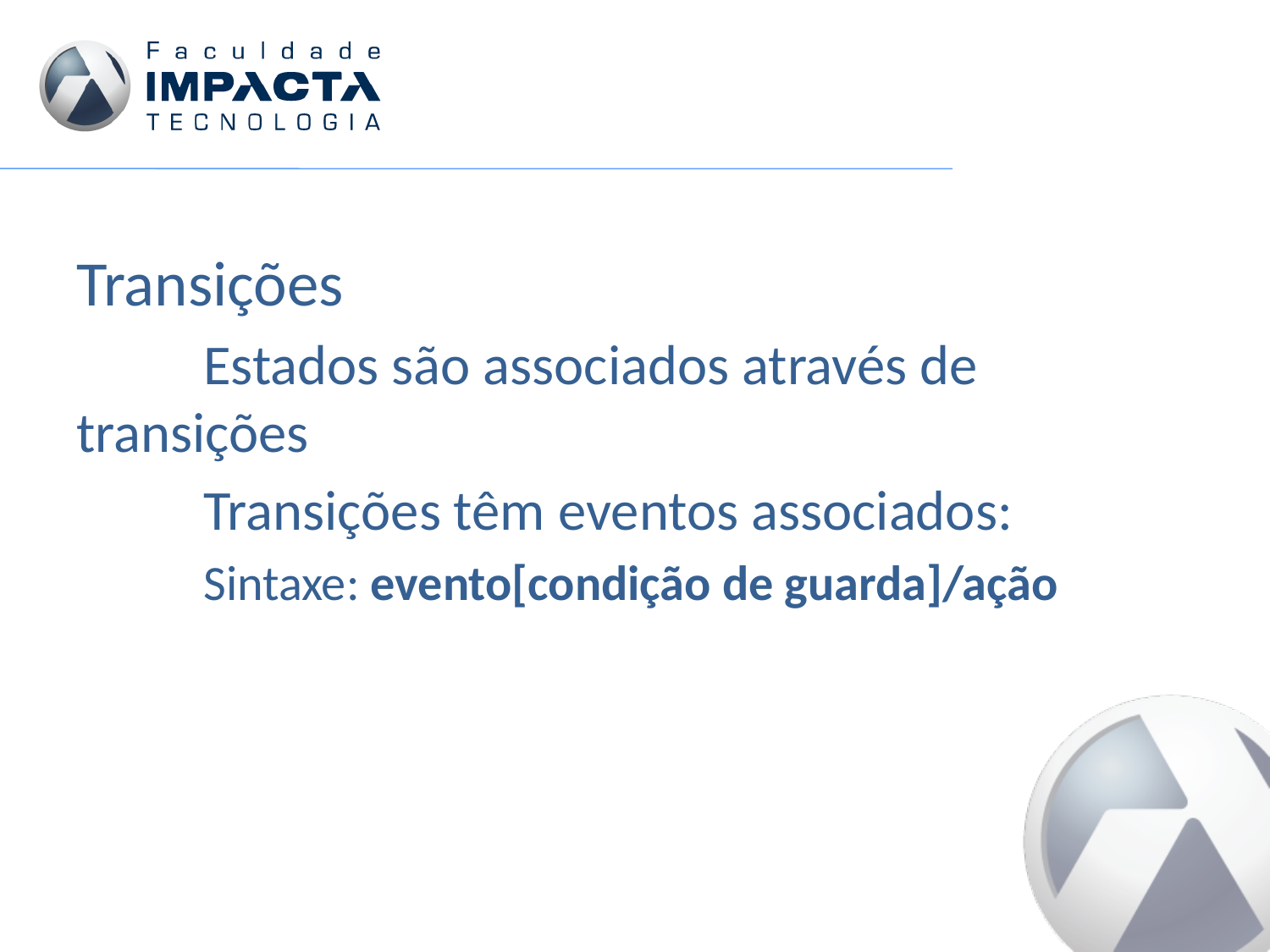

Transições
	Estados são associados através de transições
	Transições têm eventos associados:
	Sintaxe: evento[condição de guarda]/ação